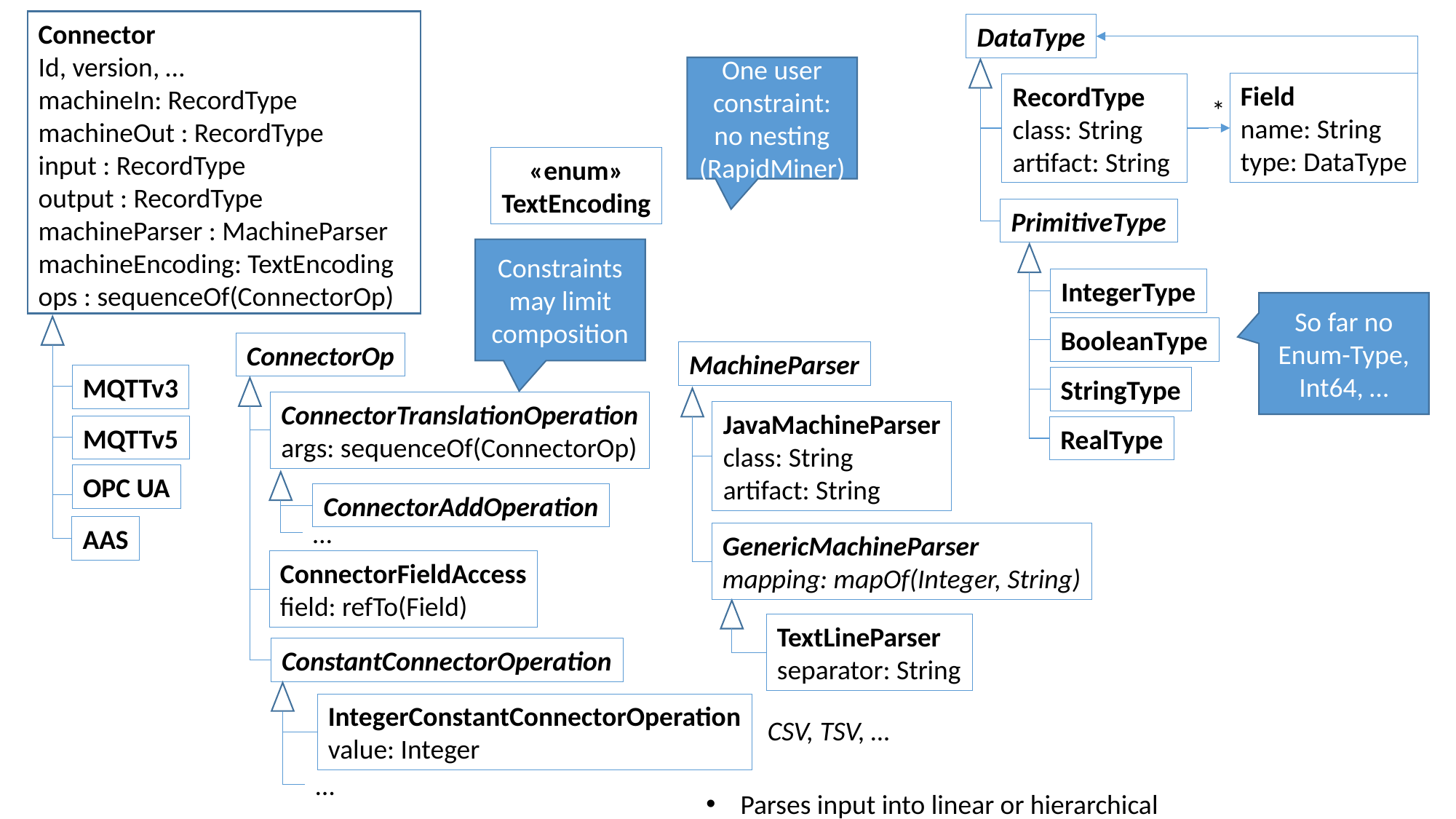

Connector
Id, version, …
machineIn: RecordType
machineOut : RecordType
input : RecordType
output : RecordType
machineParser : MachineParser
machineEncoding: TextEncoding
ops : sequenceOf(ConnectorOp)

DataType
One user constraint: no nesting (RapidMiner)

Field
name: String
type: DataType
RecordType
class: String
artifact: String
*
«enum»
TextEncoding
PrimitiveType
Constraints may limit composition

IntegerType
So far no Enum-Type, Int64, …

BooleanType
ConnectorOp
MachineParser
MQTTv3
StringType

ConnectorTranslationOperation
args: sequenceOf(ConnectorOp)
JavaMachineParser
class: String
artifact: String
MQTTv5
RealType
OPC UA

ConnectorAddOperation
…
AAS
GenericMachineParser
mapping: mapOf(Integer, String)
ConnectorFieldAccess
field: refTo(Field)

TextLineParser
separator: String
ConstantConnectorOperation

IntegerConstantConnectorOperation
value: Integer
CSV, TSV, …
…
Parses input into linear or hierarchical
structure.
Basic requirement: Index-based access
Optional but priority: Name-based access
Linked by code-generation.
Expression tree with
cross-references
into record types.